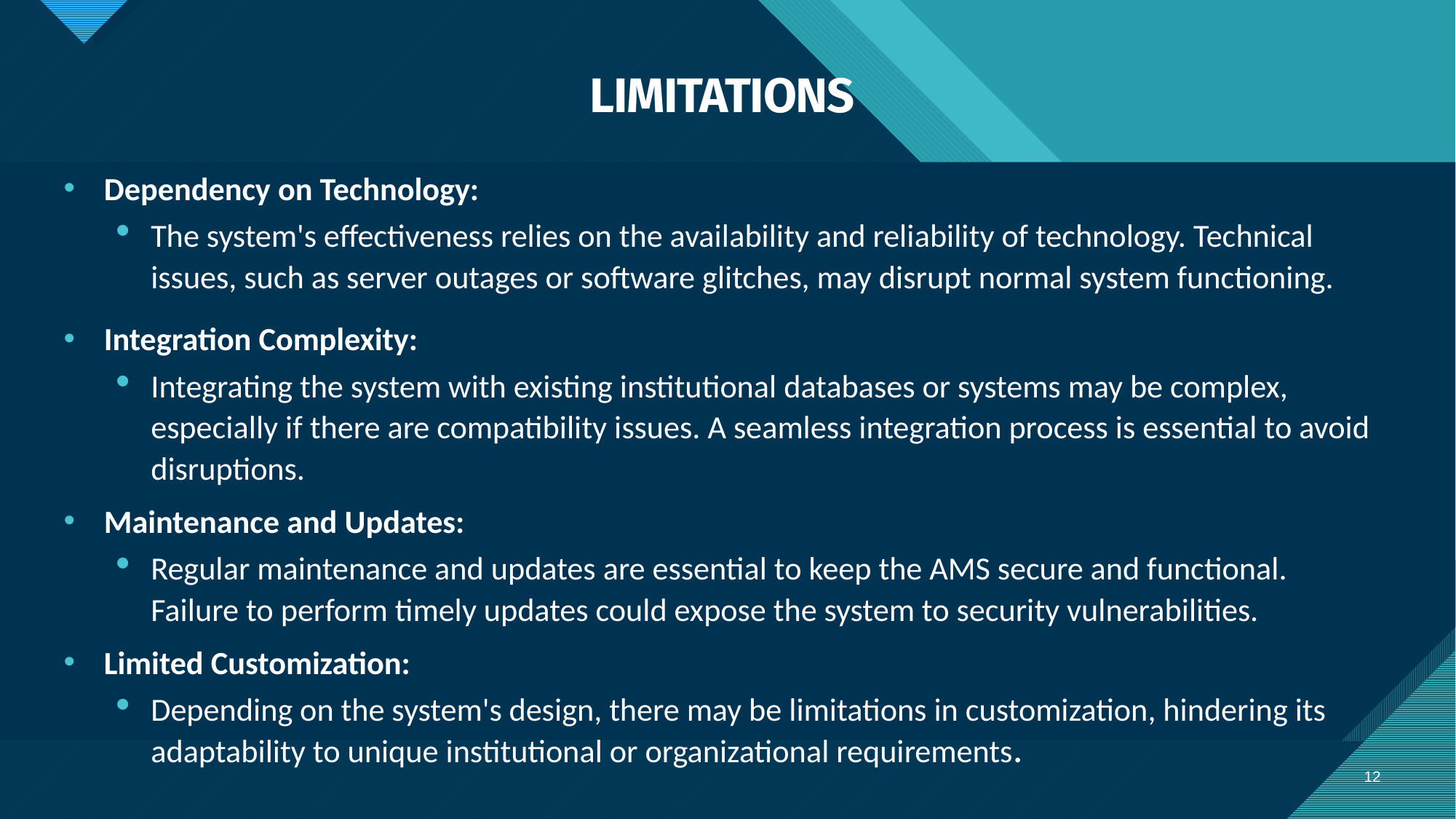

# LIMITATIONS
Dependency on Technology:
The system's effectiveness relies on the availability and reliability of technology. Technical issues, such as server outages or software glitches, may disrupt normal system functioning.
Integration Complexity:
Integrating the system with existing institutional databases or systems may be complex, especially if there are compatibility issues. A seamless integration process is essential to avoid disruptions.
Maintenance and Updates:
Regular maintenance and updates are essential to keep the AMS secure and functional. Failure to perform timely updates could expose the system to security vulnerabilities.
Limited Customization:
Depending on the system's design, there may be limitations in customization, hindering its adaptability to unique institutional or organizational requirements.

12